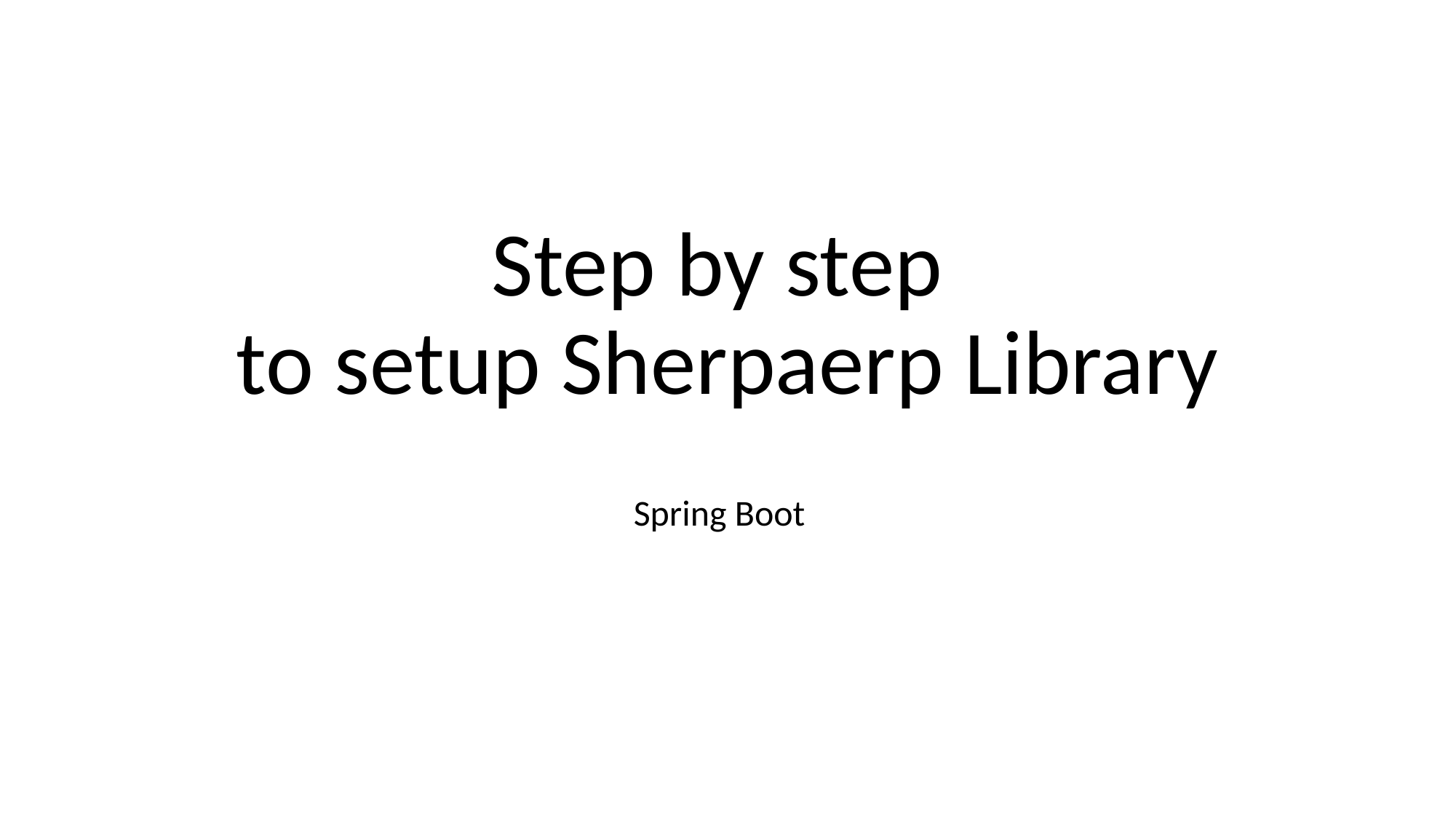

# Step by step to setup Sherpaerp Library

Spring Boot